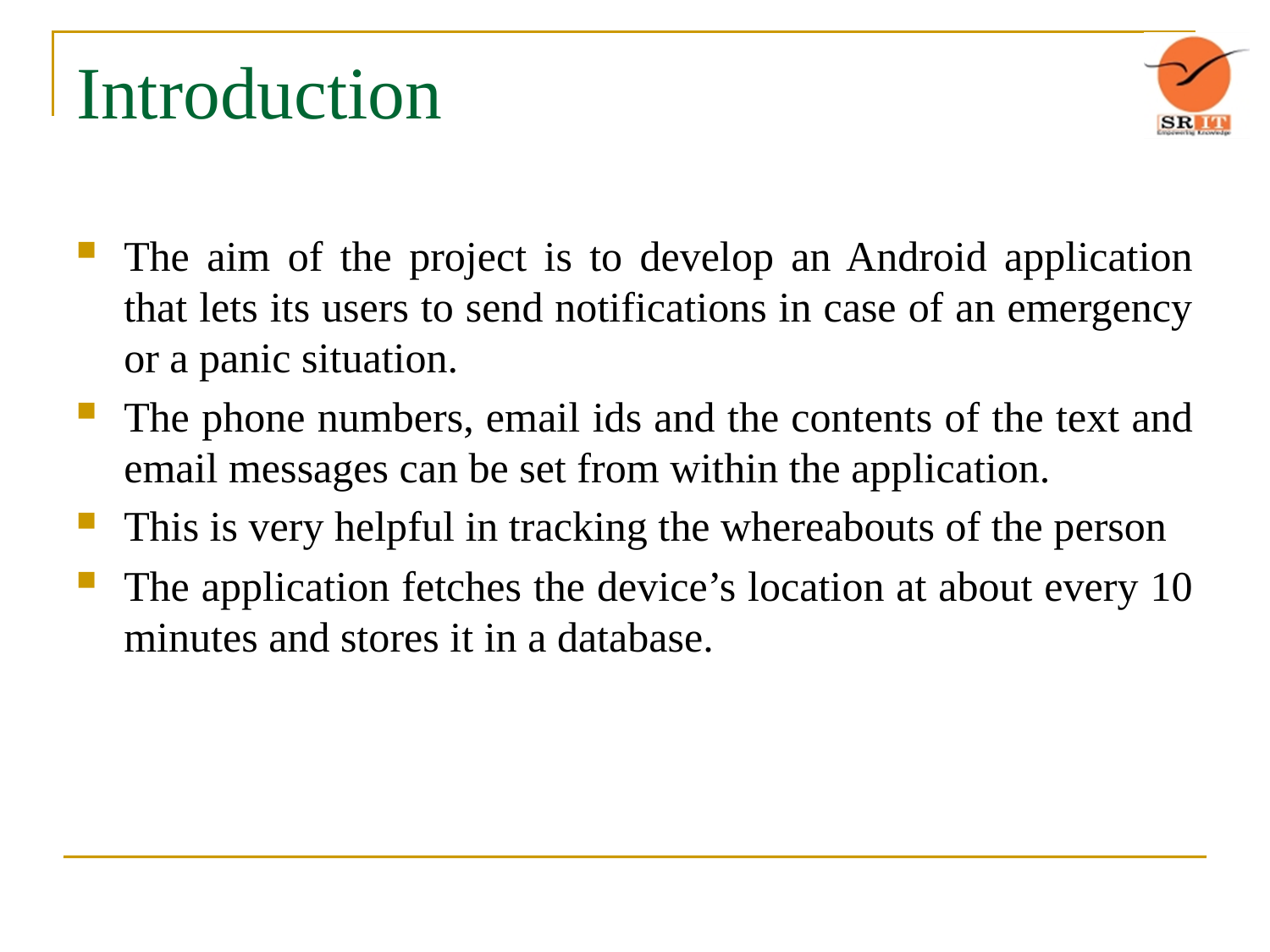

# Introduction
The aim of the project is to develop an Android application that lets its users to send notifications in case of an emergency or a panic situation.
The phone numbers, email ids and the contents of the text and email messages can be set from within the application.
This is very helpful in tracking the whereabouts of the person
The application fetches the device’s location at about every 10 minutes and stores it in a database.